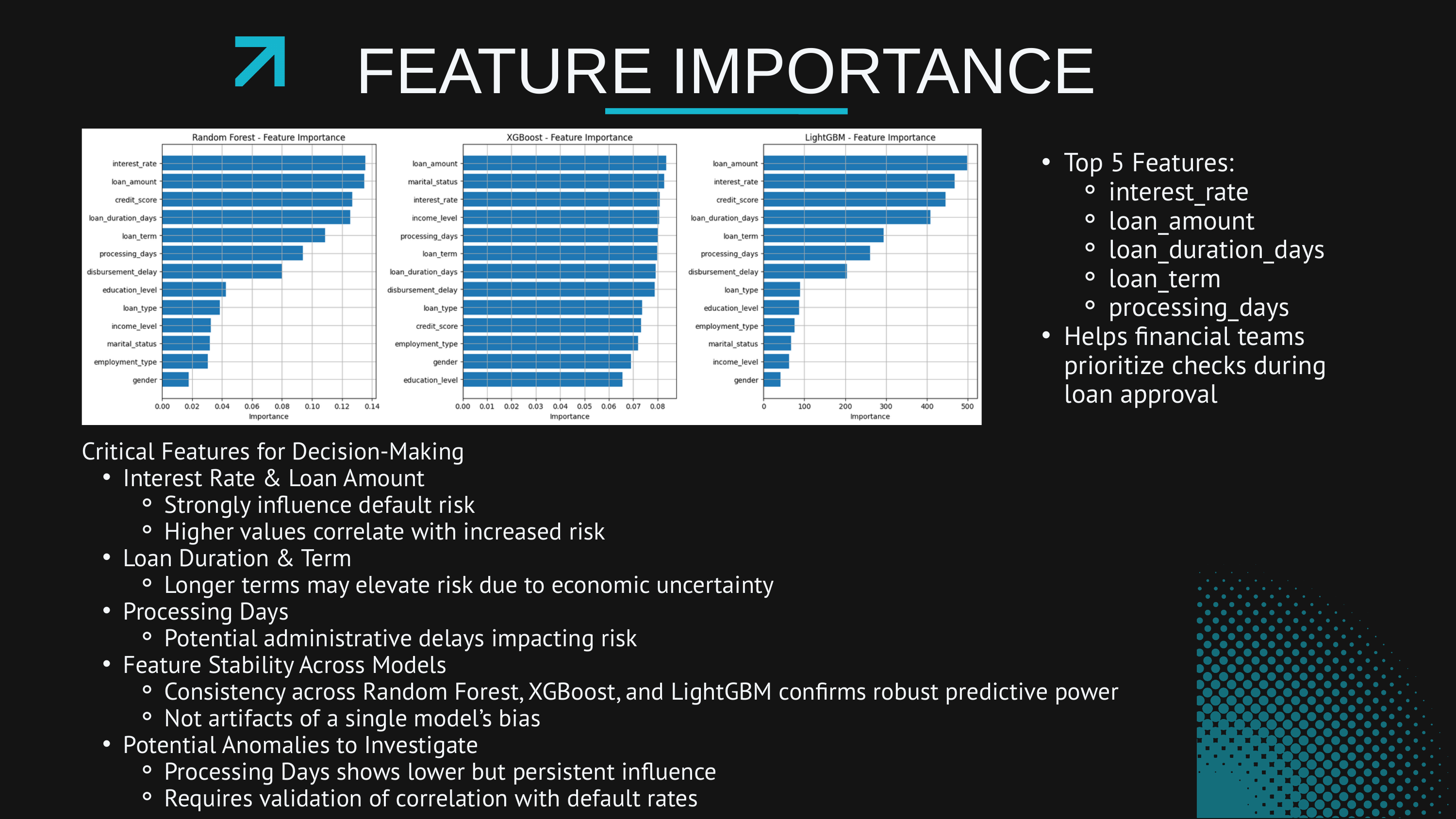

FEATURE IMPORTANCE

Top 5 Features:
interest_rate
loan_amount
loan_duration_days
loan_term
processing_days
Helps financial teams prioritize checks during loan approval
Critical Features for Decision-Making
Interest Rate & Loan Amount
Strongly influence default risk
Higher values correlate with increased risk
Loan Duration & Term
Longer terms may elevate risk due to economic uncertainty
Processing Days
Potential administrative delays impacting risk
Feature Stability Across Models
Consistency across Random Forest, XGBoost, and LightGBM confirms robust predictive power
Not artifacts of a single model’s bias
Potential Anomalies to Investigate
Processing Days shows lower but persistent influence
Requires validation of correlation with default rates